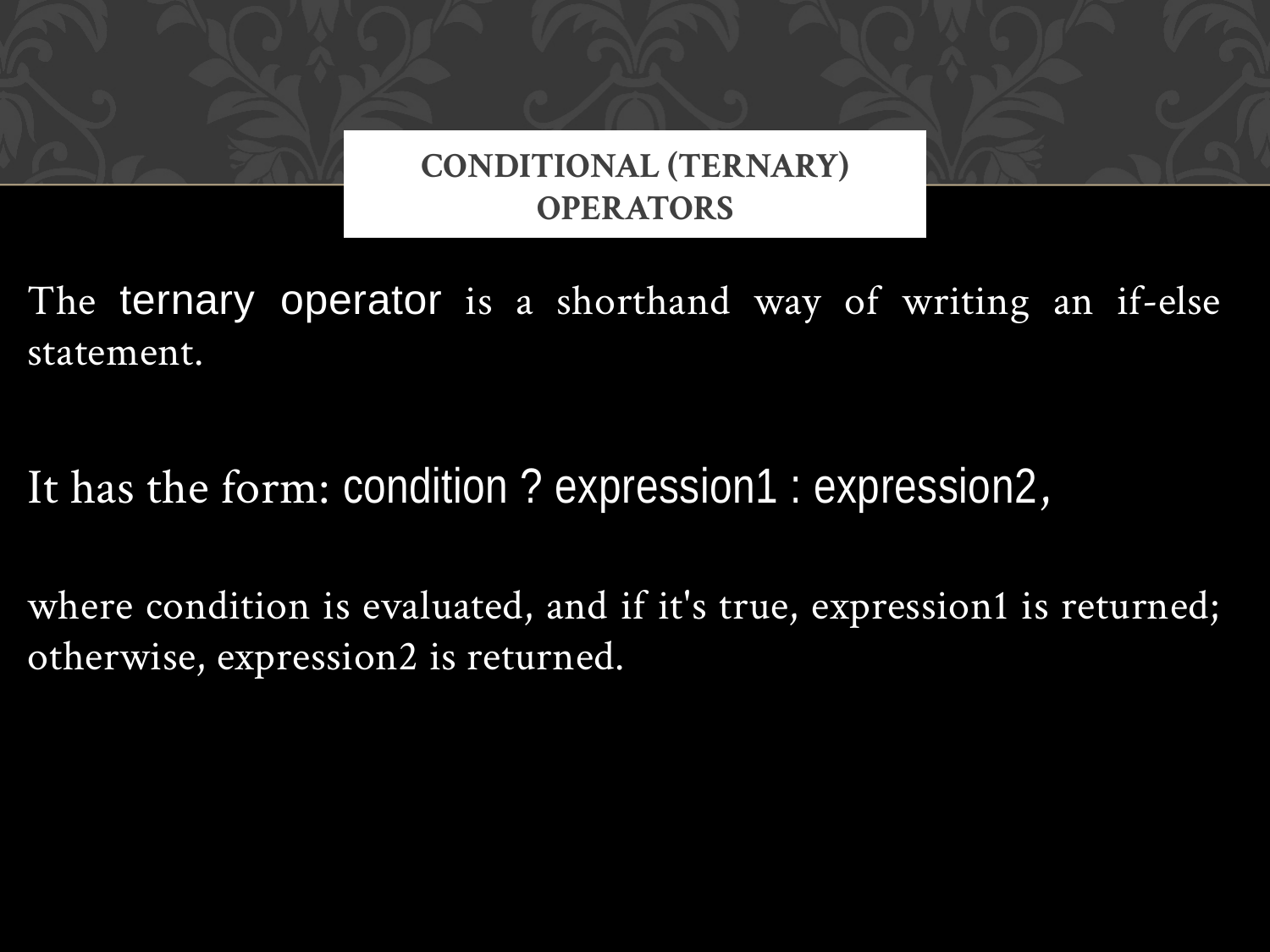

# Conditional (Ternary) Operators
The ternary operator is a shorthand way of writing an if-else statement.

It has the form: condition ? expression1 : expression2,

where condition is evaluated, and if it's true, expression1 is returned; otherwise, expression2 is returned.